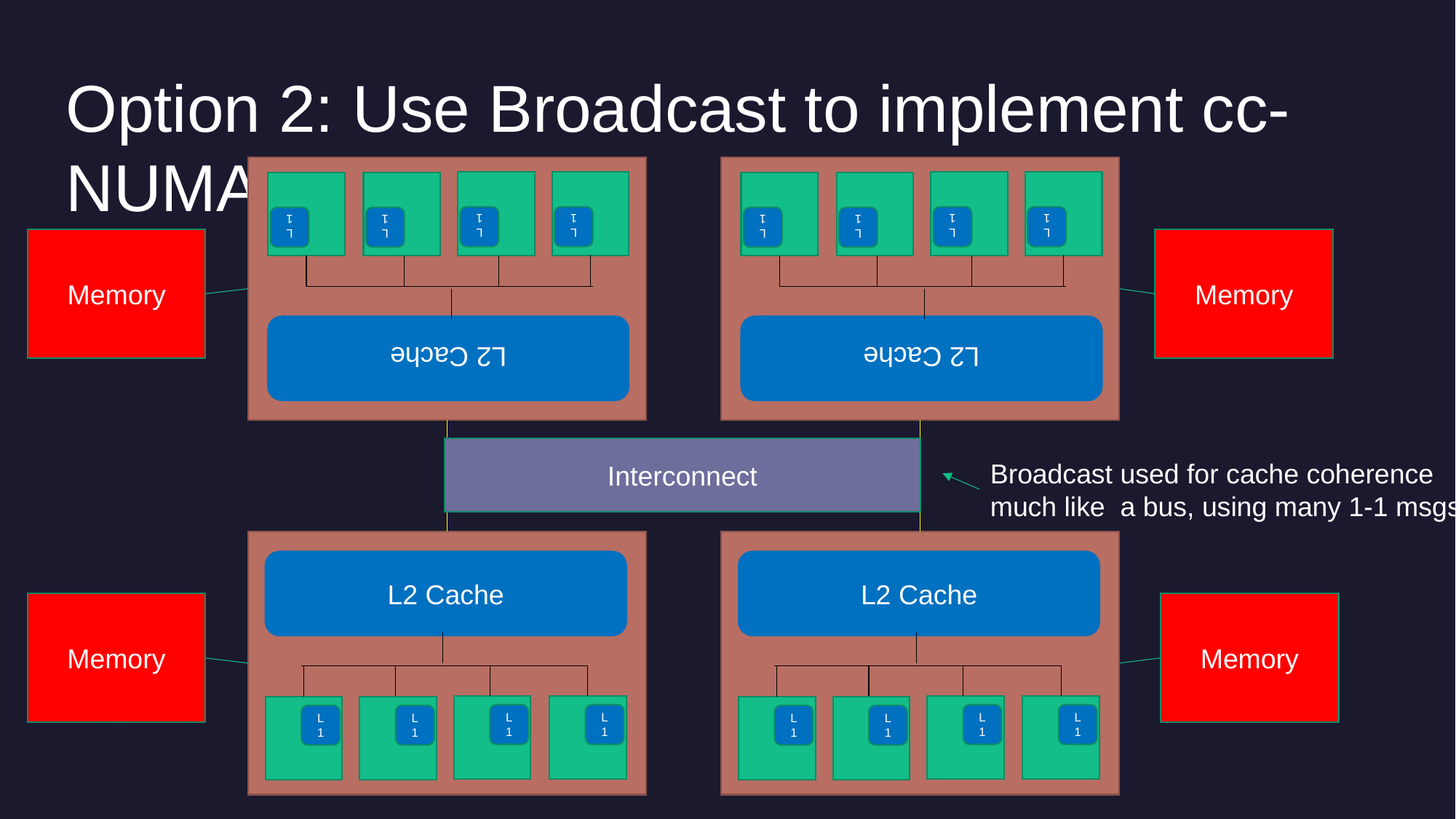

# Option 2: Use Broadcast to implement cc-NUMA

L2 Cache
L2 Cache

L1

L1

L1

L1

L1

L1

L1

L1
Memory
Memory
Interconnect

L2 Cache
L2 Cache

L1

L1

L1

L1

L1

L1

L1

L1
Memory
Memory
Broadcast used for cache coherence
much like  a bus, using many 1-1 msgs